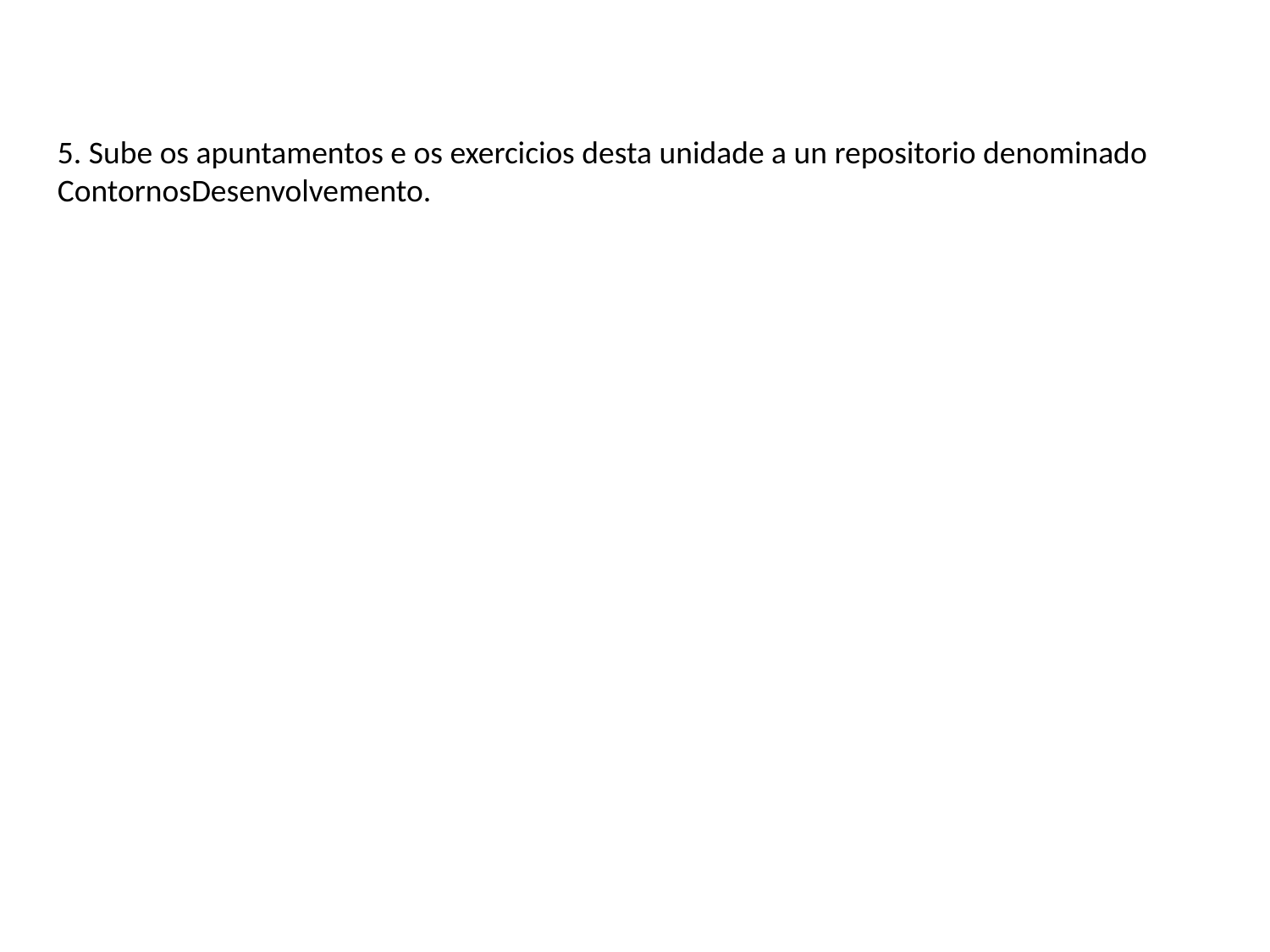

5. Sube os apuntamentos e os exercicios desta unidade a un repositorio denominado ContornosDesenvolvemento.